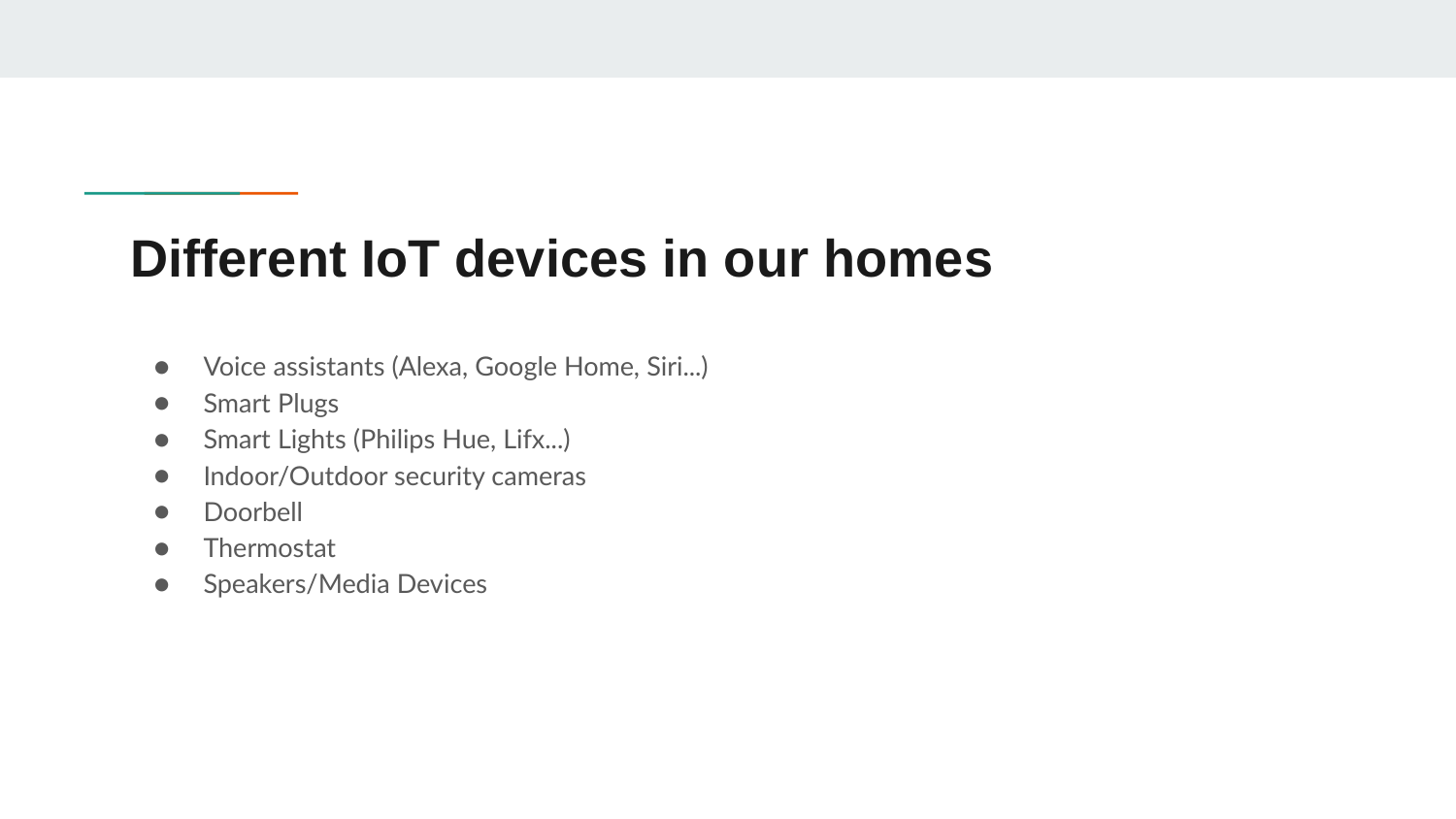

# Different IoT devices in our homes
Voice assistants (Alexa, Google Home, Siri...)
Smart Plugs
Smart Lights (Philips Hue, Lifx...)
Indoor/Outdoor security cameras
Doorbell
Thermostat
Speakers/Media Devices